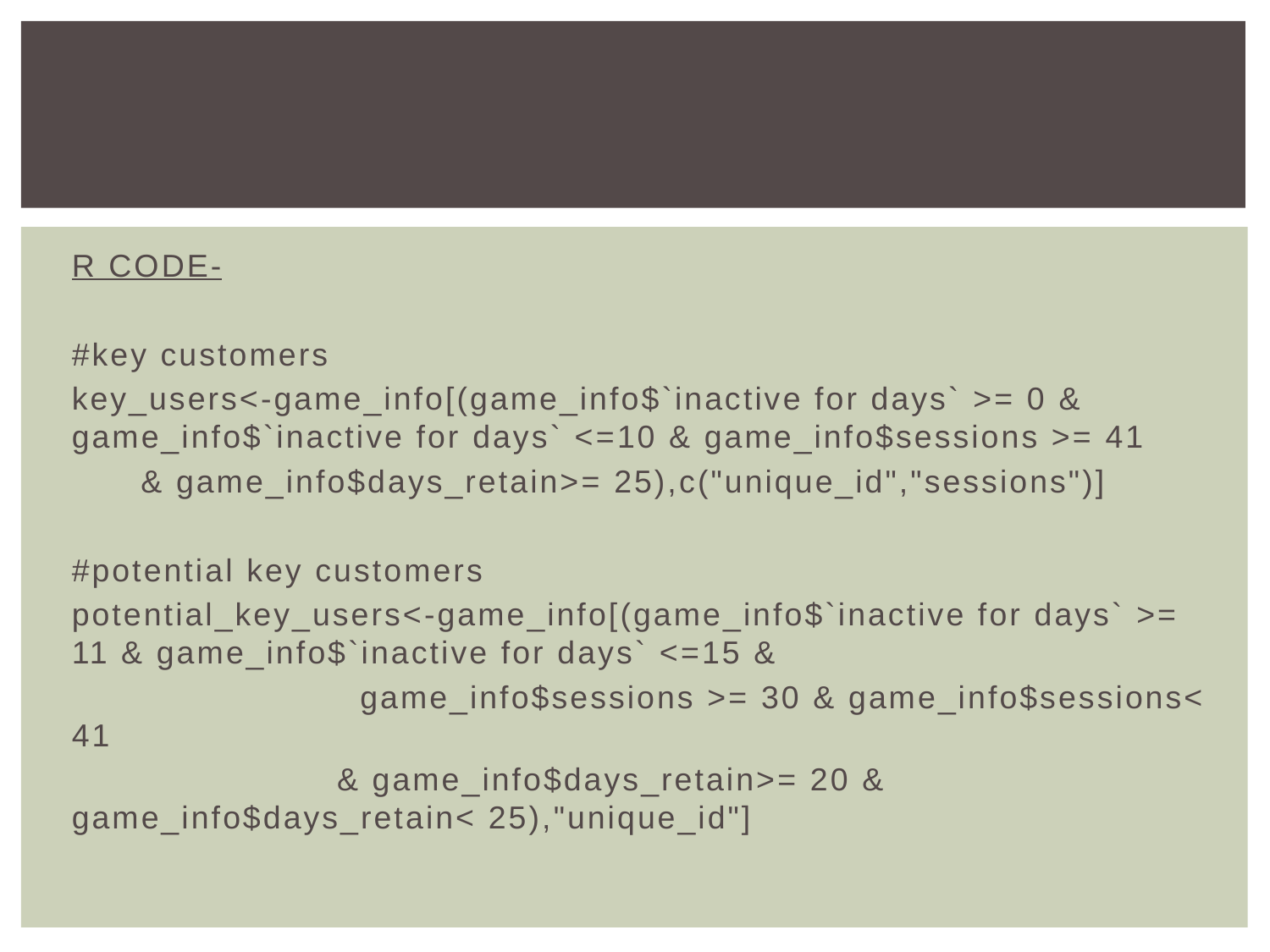

#
R CODE-

#key customers
key_users<-game_info[(game_info$`inactive for days` >= 0 & game_info$`inactive for days` <=10 & game_info$sessions >= 41
      & game_info$days_retain>= 25),c("unique_id","sessions")]

#potential key customers
potential_key_users<-game_info[(game_info$`inactive for days` >= 11 & game_info$`inactive for days` <=15 &
                         game_info$sessions >= 30 & game_info$sessions< 41
                       & game_info$days_retain>= 20 & game_info$days_retain< 25),"unique_id"]